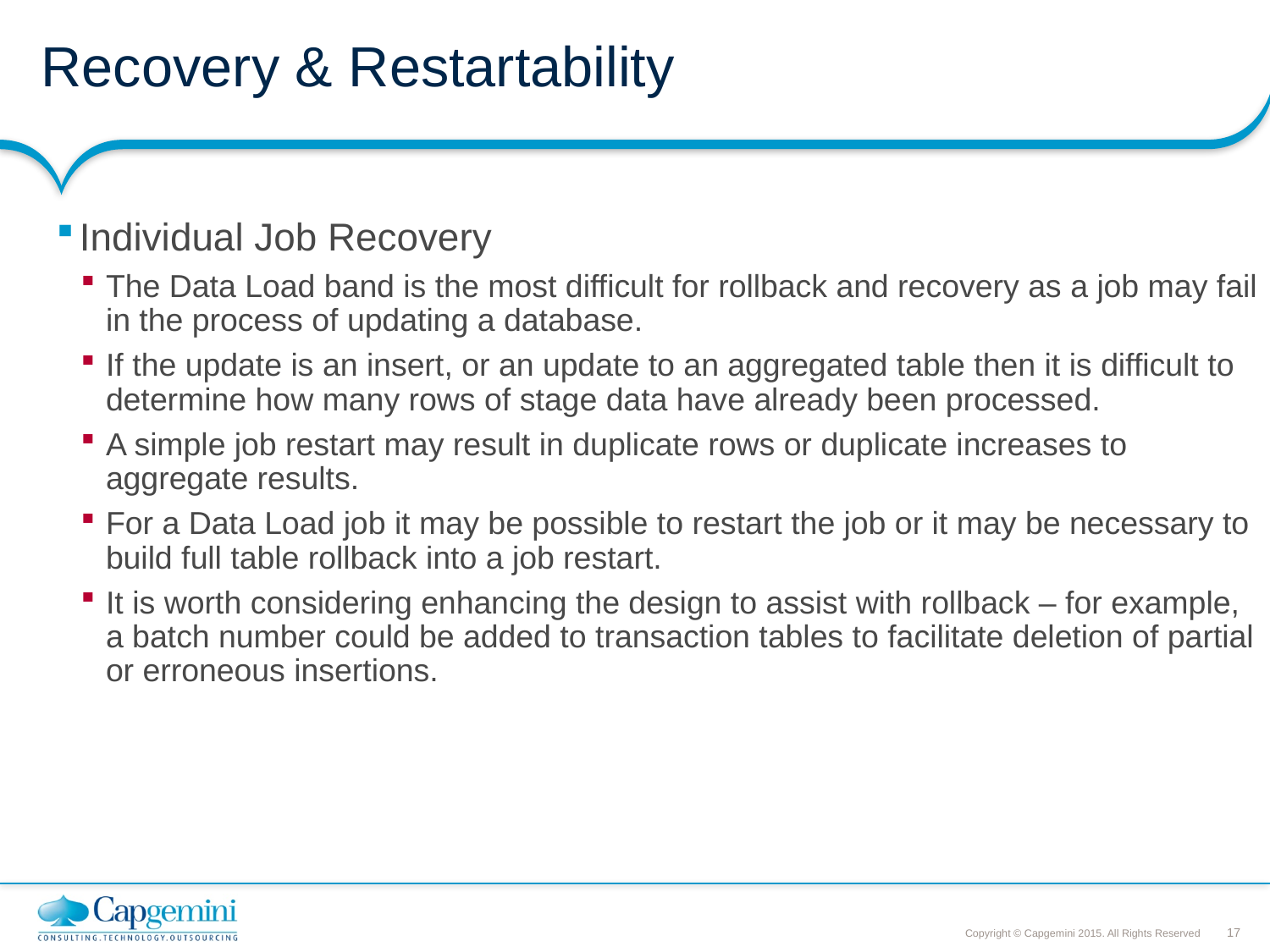

# Recovery & Restartability
Individual Job Recovery
The Data Load band is the most difficult for rollback and recovery as a job may fail in the process of updating a database.
If the update is an insert, or an update to an aggregated table then it is difficult to determine how many rows of stage data have already been processed.
A simple job restart may result in duplicate rows or duplicate increases to aggregate results.
For a Data Load job it may be possible to restart the job or it may be necessary to build full table rollback into a job restart.
It is worth considering enhancing the design to assist with rollback – for example, a batch number could be added to transaction tables to facilitate deletion of partial or erroneous insertions.